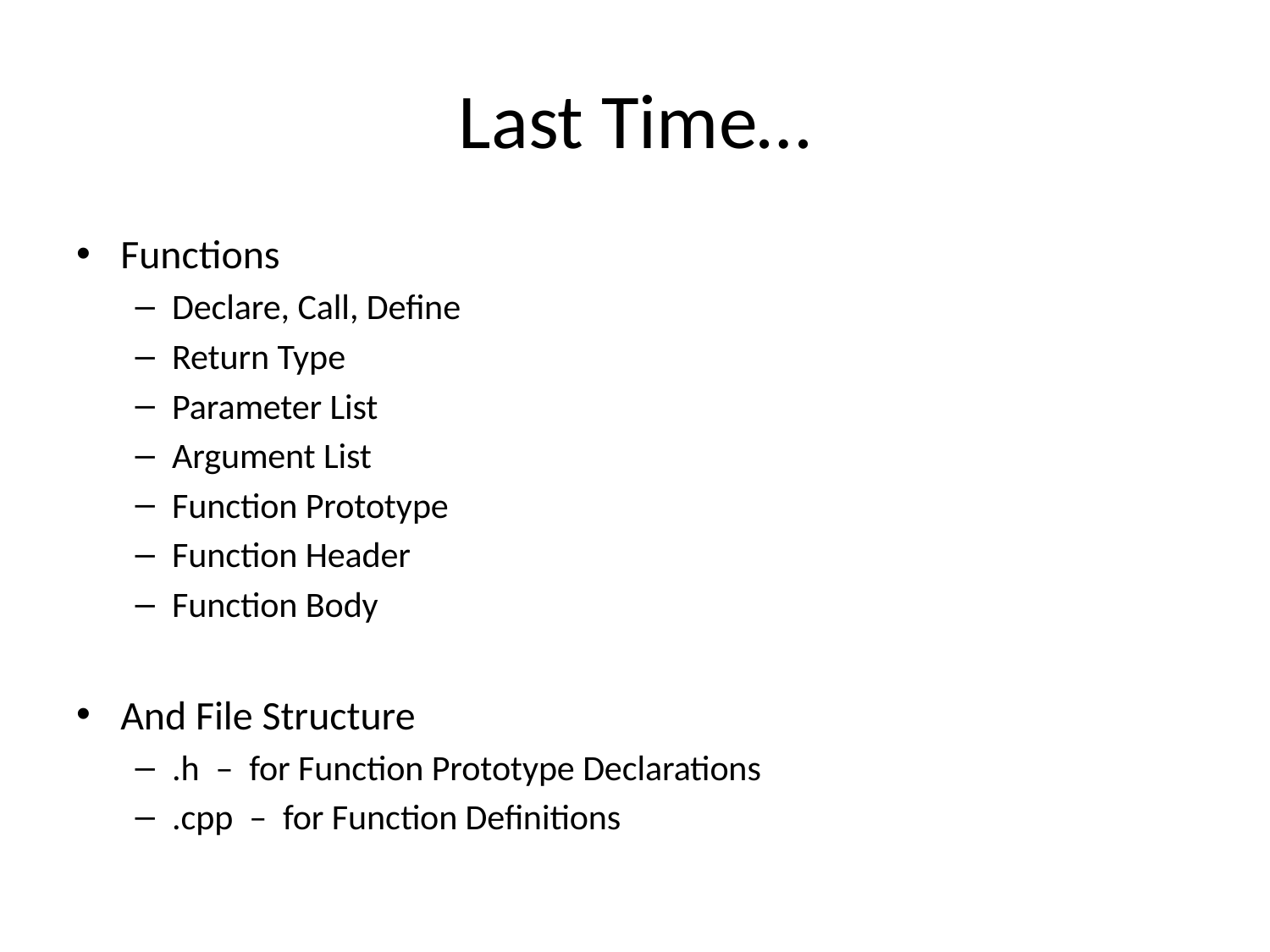

# Last Time…
Functions
Declare, Call, Define
Return Type
Parameter List
Argument List
Function Prototype
Function Header
Function Body

And File Structure
.h  –  for Function Prototype Declarations
.cpp  –  for Function Definitions